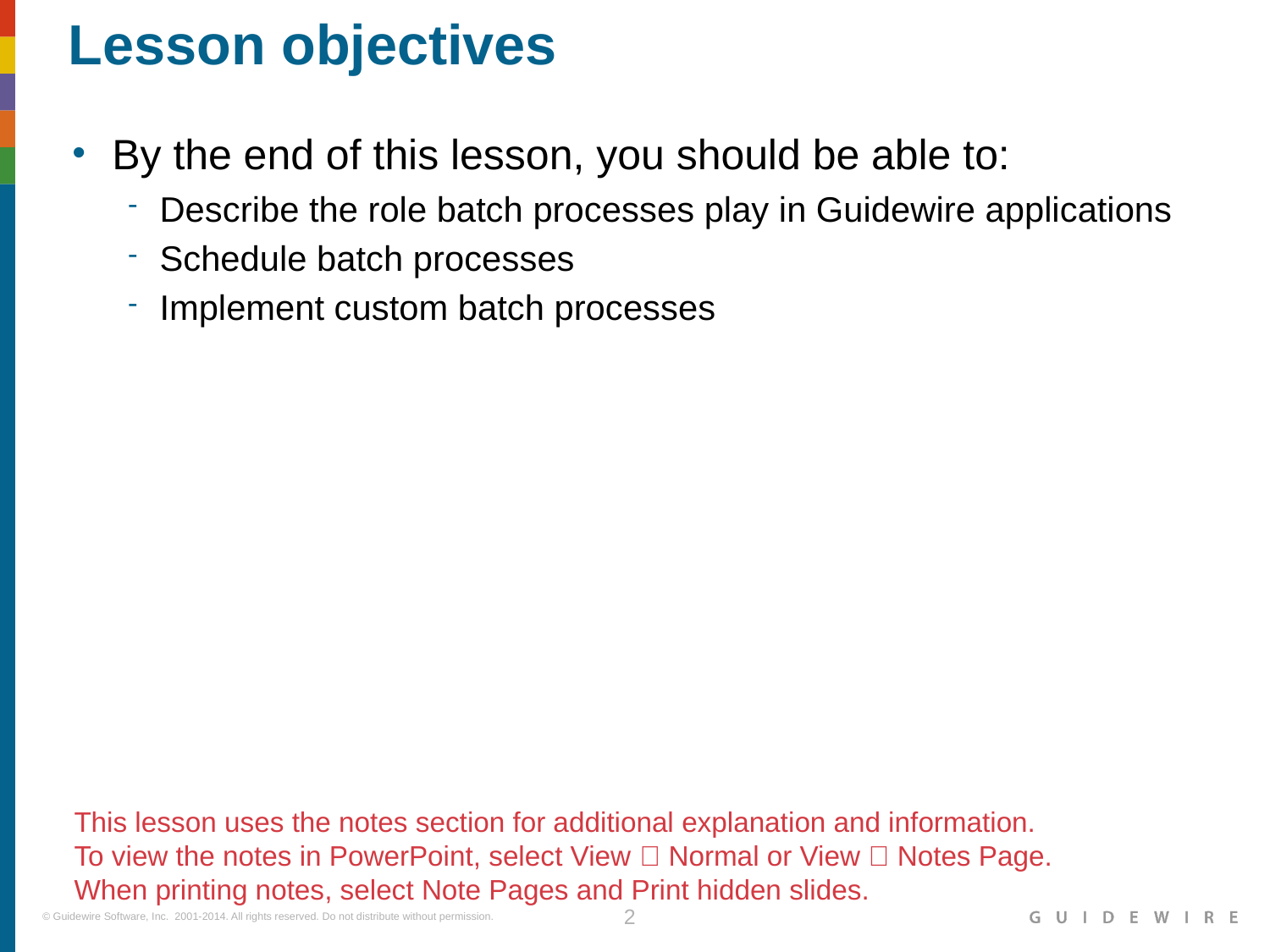

Describe the role batch processes play in Guidewire applications
Schedule batch processes
Implement custom batch processes